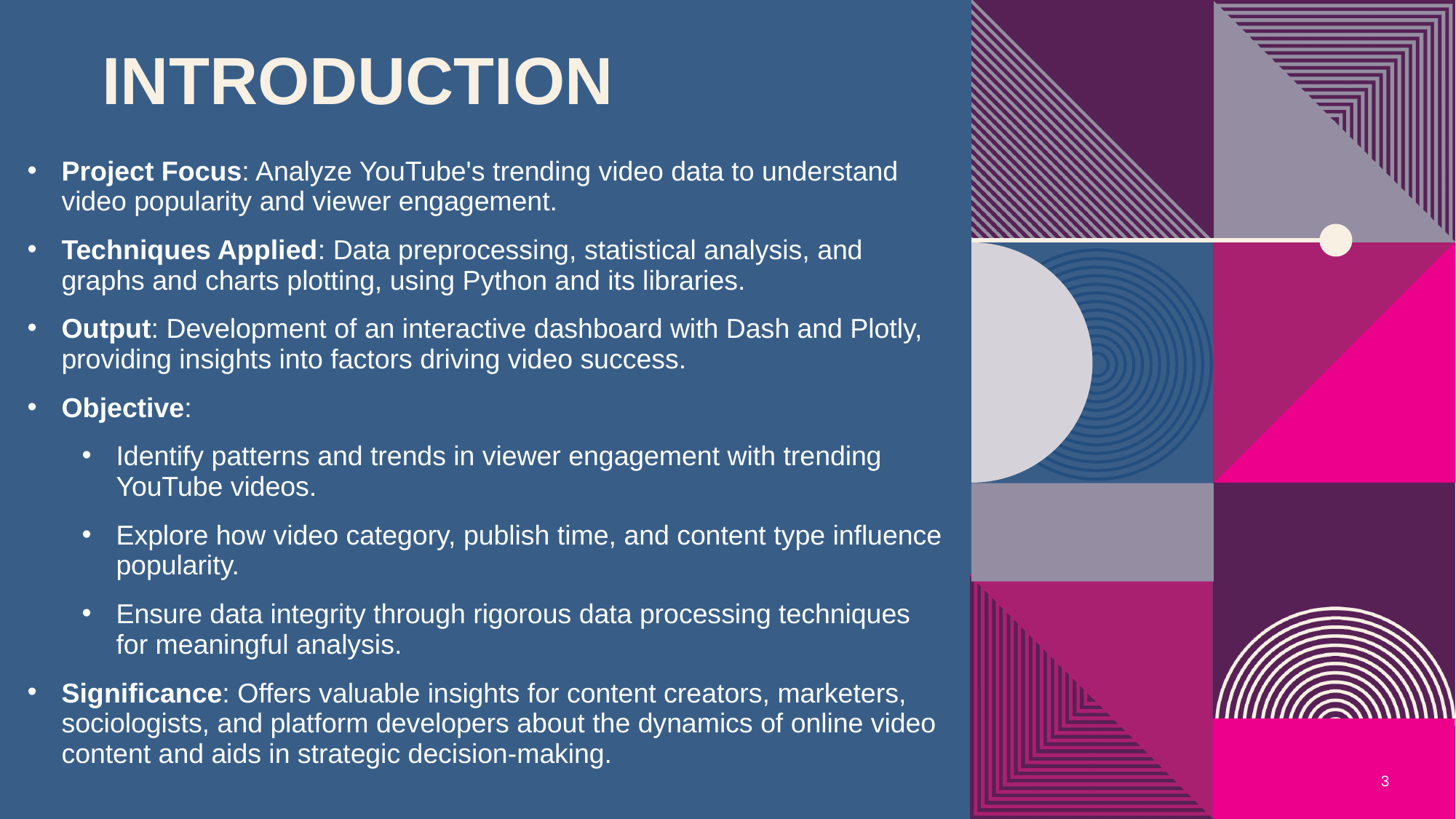

# introduction
Project Focus: Analyze YouTube's trending video data to understand video popularity and viewer engagement.
Techniques Applied: Data preprocessing, statistical analysis, and graphs and charts plotting, using Python and its libraries.
Output: Development of an interactive dashboard with Dash and Plotly, providing insights into factors driving video success.
Objective:
Identify patterns and trends in viewer engagement with trending YouTube videos.
Explore how video category, publish time, and content type influence popularity.
Ensure data integrity through rigorous data processing techniques for meaningful analysis.
Significance: Offers valuable insights for content creators, marketers, sociologists, and platform developers about the dynamics of online video content and aids in strategic decision-making.
3